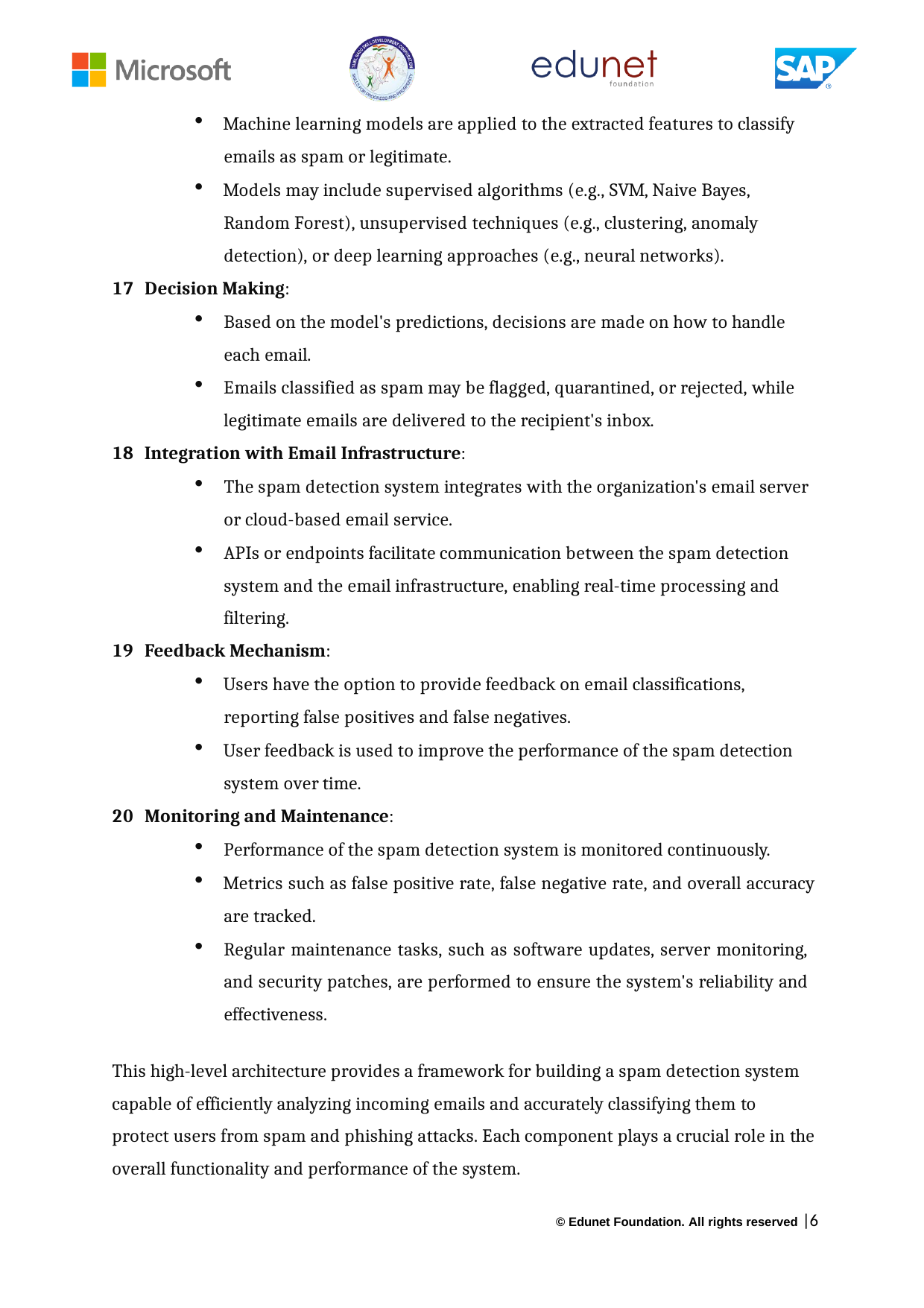

Machine learning models are applied to the extracted features to classify emails as spam or legitimate.
Models may include supervised algorithms (e.g., SVM, Naive Bayes, Random Forest), unsupervised techniques (e.g., clustering, anomaly detection), or deep learning approaches (e.g., neural networks).
Decision Making:
Based on the model's predictions, decisions are made on how to handle each email.
Emails classified as spam may be flagged, quarantined, or rejected, while legitimate emails are delivered to the recipient's inbox.
Integration with Email Infrastructure:
The spam detection system integrates with the organization's email server or cloud-based email service.
APIs or endpoints facilitate communication between the spam detection system and the email infrastructure, enabling real-time processing and filtering.
Feedback Mechanism:
Users have the option to provide feedback on email classifications, reporting false positives and false negatives.
User feedback is used to improve the performance of the spam detection system over time.
Monitoring and Maintenance:
Performance of the spam detection system is monitored continuously.
Metrics such as false positive rate, false negative rate, and overall accuracy are tracked.
Regular maintenance tasks, such as software updates, server monitoring, and security patches, are performed to ensure the system's reliability and effectiveness.

This high-level architecture provides a framework for building a spam detection system capable of efficiently analyzing incoming emails and accurately classifying them to protect users from spam and phishing attacks. Each component plays a crucial role in the overall functionality and performance of the system.
© Edunet Foundation. All rights reserved |6